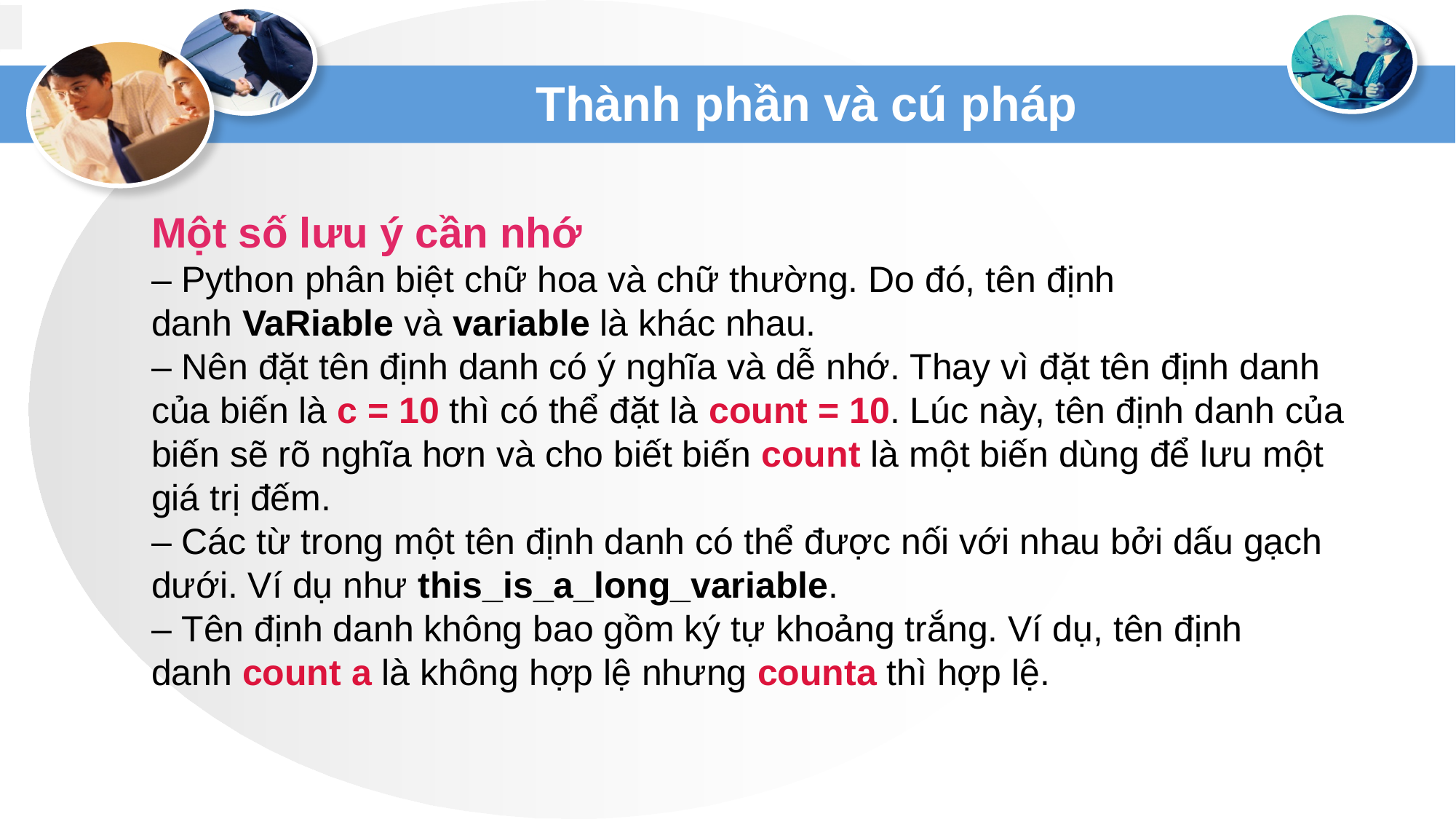

# Thành phần và cú pháp
Một số lưu ý cần nhớ
– Python phân biệt chữ hoa và chữ thường. Do đó, tên định danh VaRiable và variable là khác nhau.
– Nên đặt tên định danh có ý nghĩa và dễ nhớ. Thay vì đặt tên định danh của biến là c = 10 thì có thể đặt là count = 10. Lúc này, tên định danh của biến sẽ rõ nghĩa hơn và cho biết biến count là một biến dùng để lưu một giá trị đếm.
– Các từ trong một tên định danh có thể được nối với nhau bởi dấu gạch dưới. Ví dụ như this_is_a_long_variable.
– Tên định danh không bao gồm ký tự khoảng trắng. Ví dụ, tên định danh count a là không hợp lệ nhưng counta thì hợp lệ.